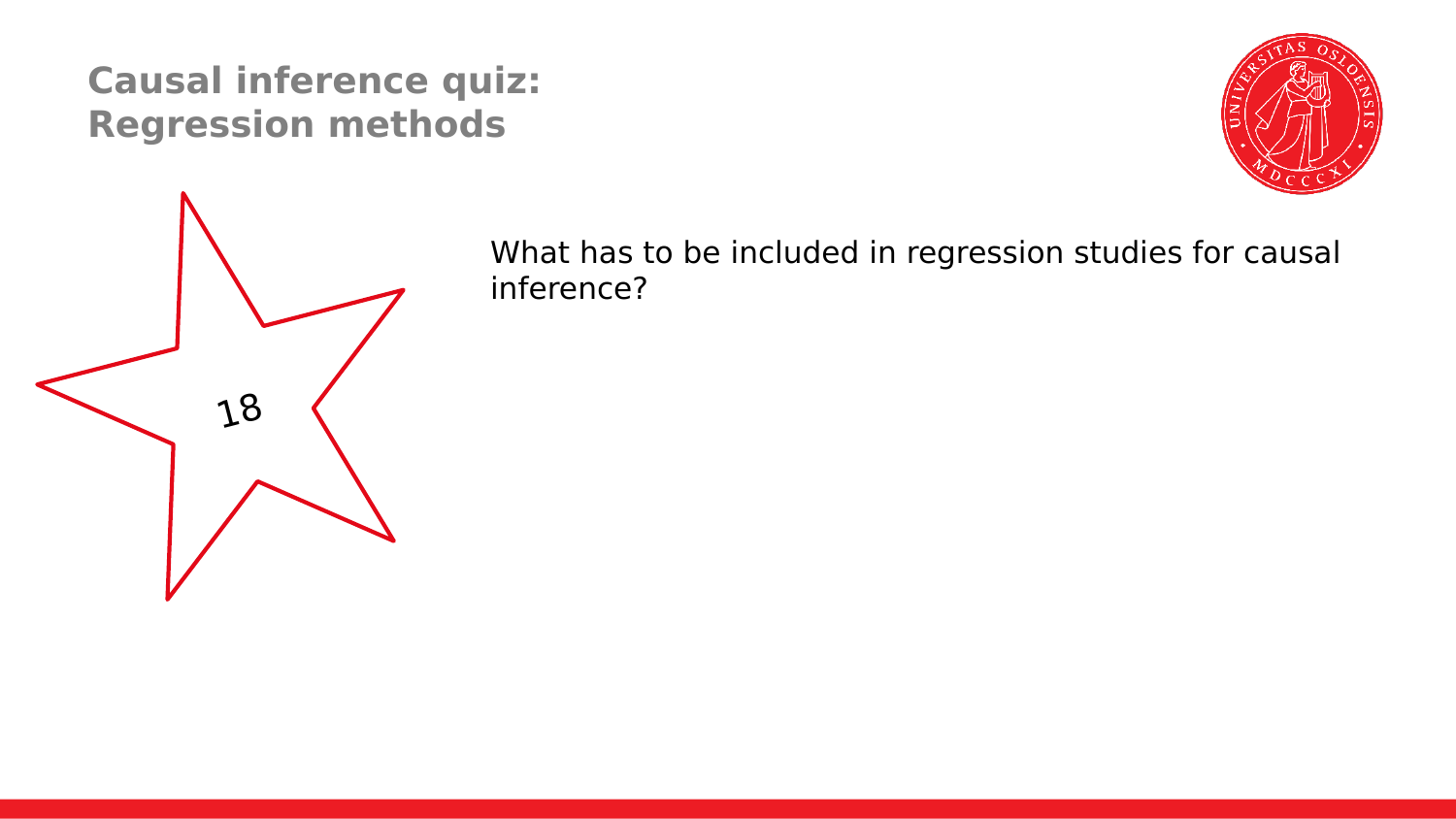

# Causal inference quiz: Regression methods
18
What has to be included in regression studies for causal inference?